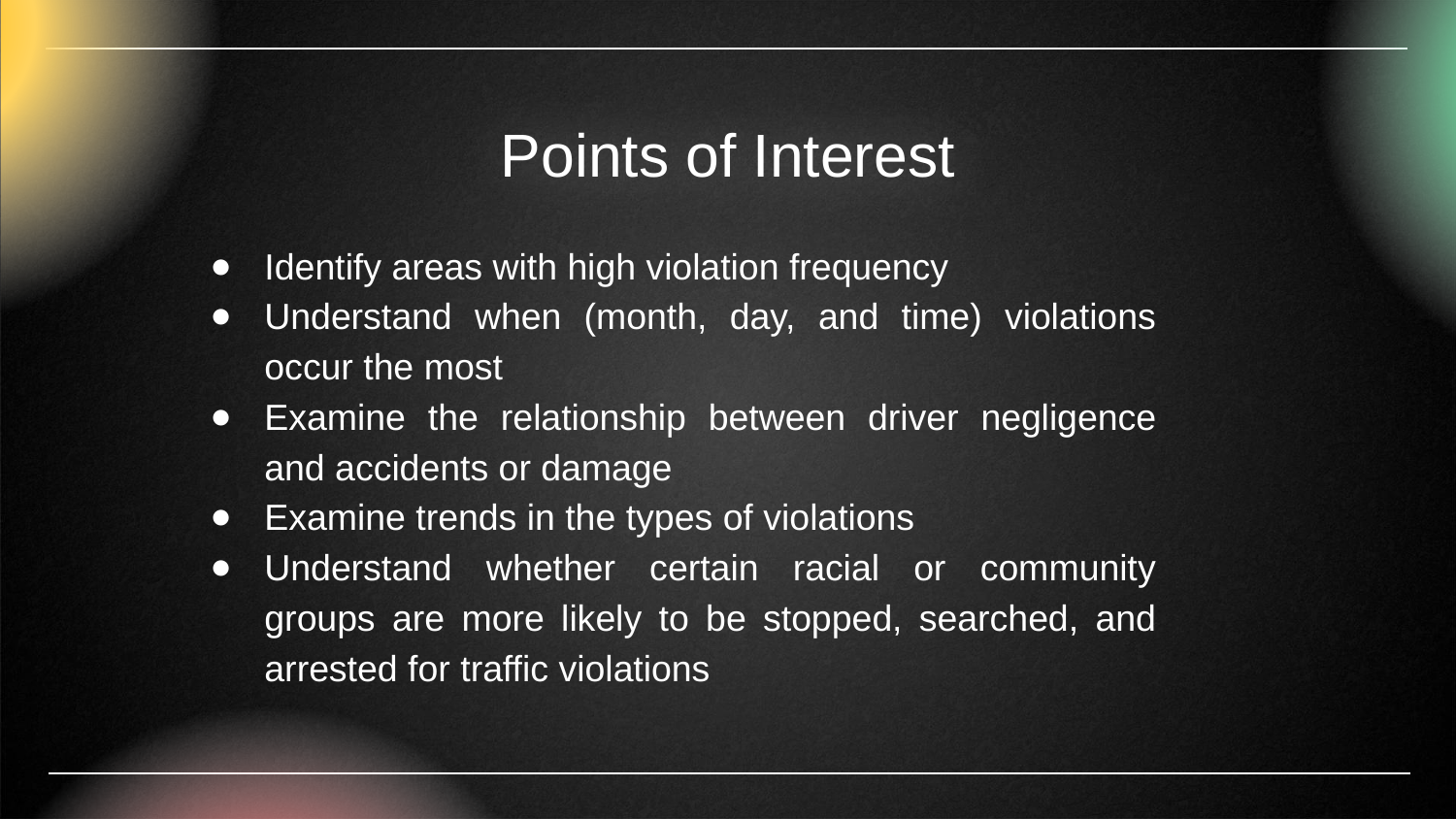

Points of Interest
Identify areas with high violation frequency
Understand when (month, day, and time) violations occur the most
Examine the relationship between driver negligence and accidents or damage
Examine trends in the types of violations
Understand whether certain racial or community groups are more likely to be stopped, searched, and arrested for traffic violations